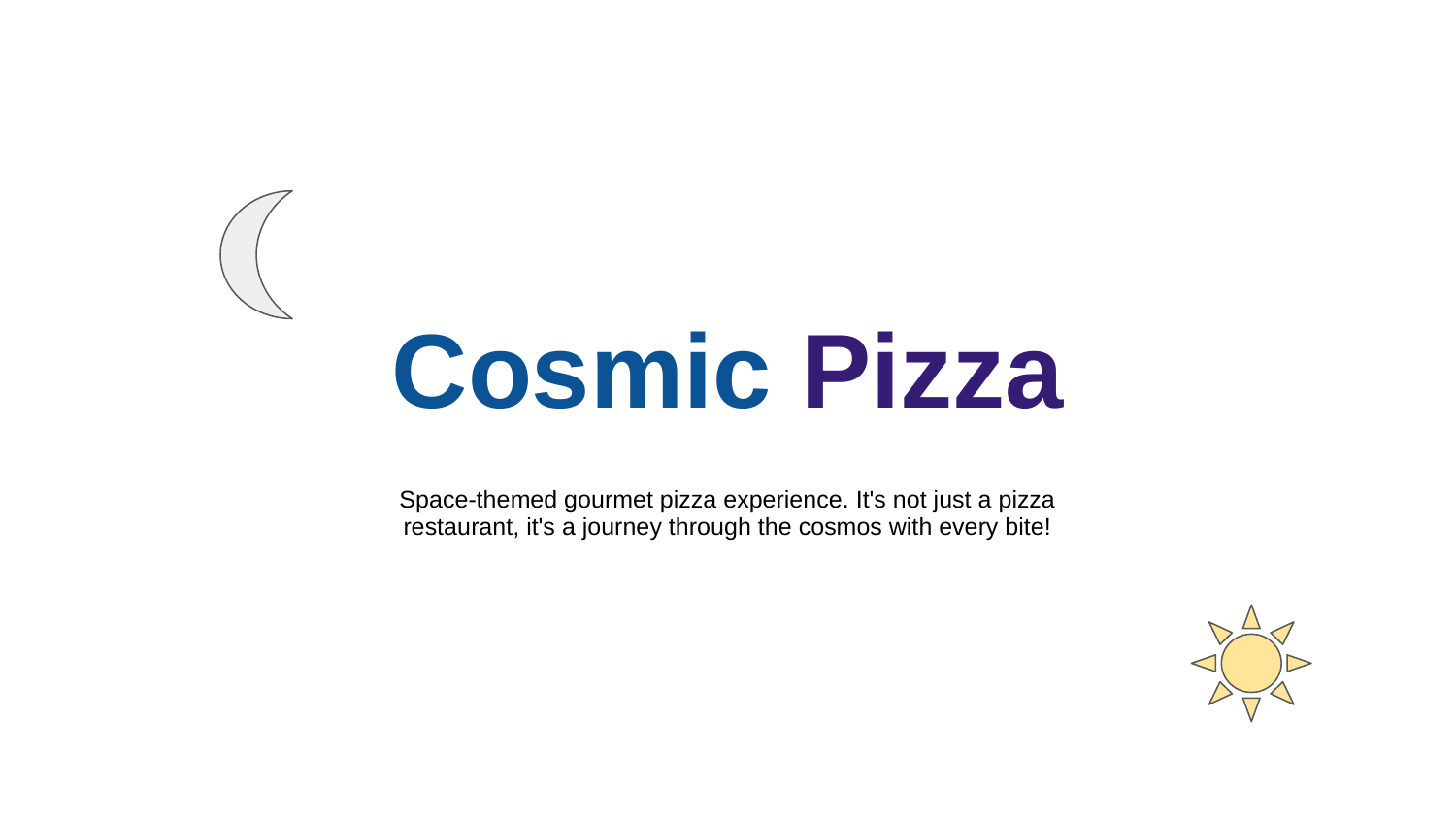

# Cosmic Pizza

Space-themed gourmet pizza experience. It's not just a pizza restaurant, it's a journey through the cosmos with every bite!